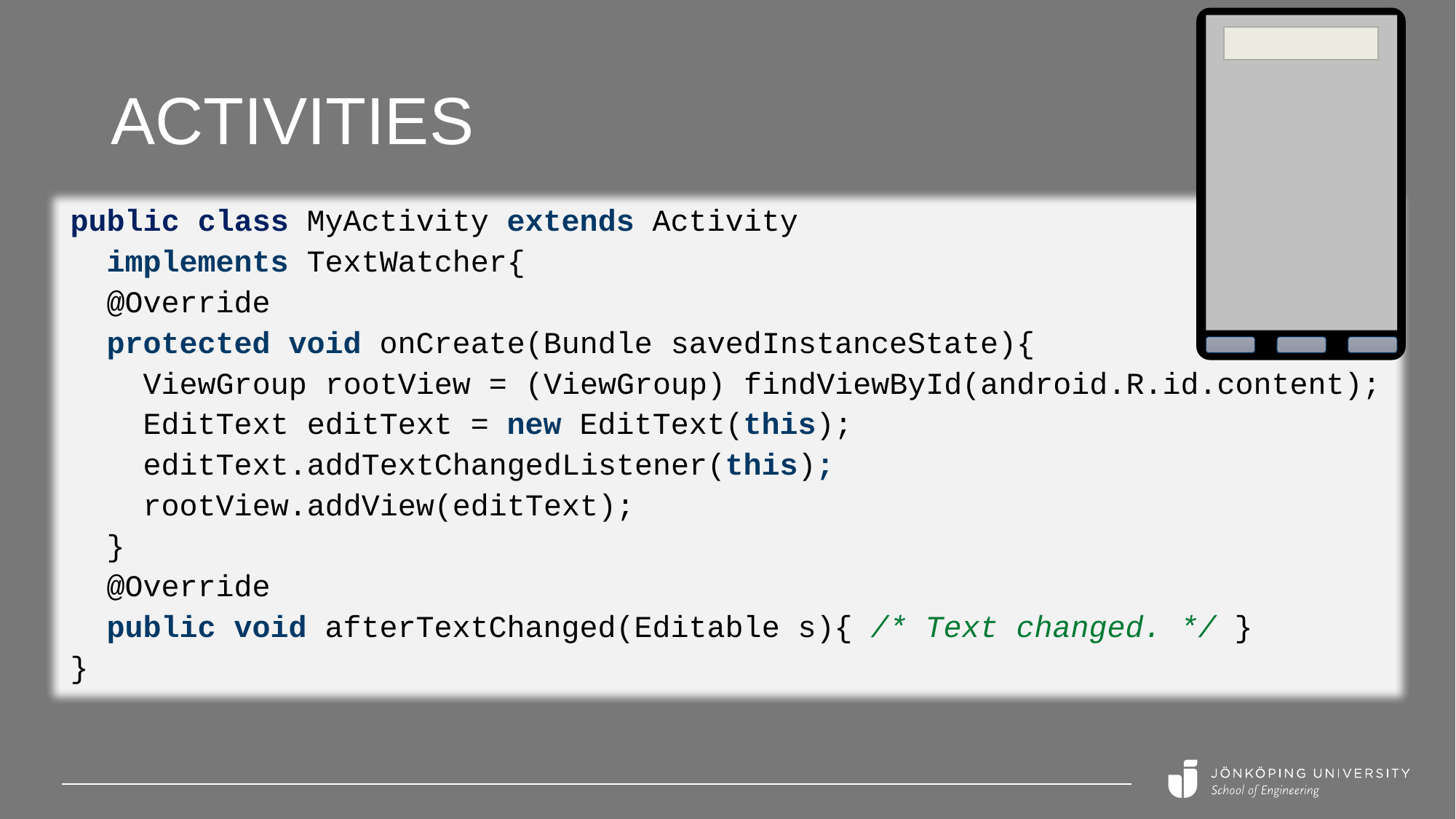

# Activities
public class MyActivity extends Activity
  implements TextWatcher{
  @Override
  protected void onCreate(Bundle savedInstanceState){
    ViewGroup rootView = (ViewGroup) findViewById(android.R.id.content);
    EditText editText = new EditText(this);
    editText.addTextChangedListener(this);
    rootView.addView(editText);
  }
  @Override
  public void afterTextChanged(Editable s){ /* Text changed. */ }
}